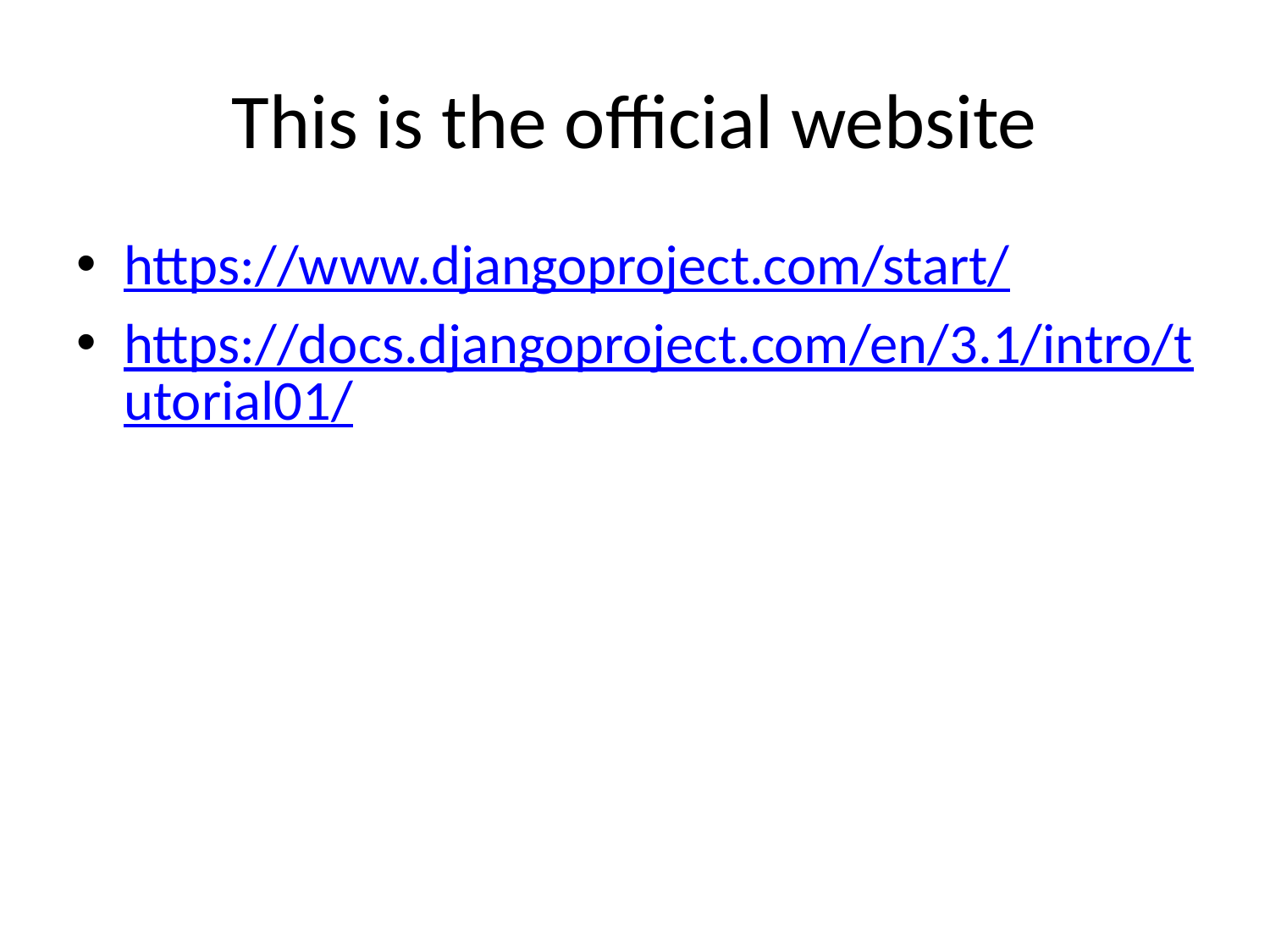

# This is the official website
https://www.djangoproject.com/start/
https://docs.djangoproject.com/en/3.1/intro/tutorial01/